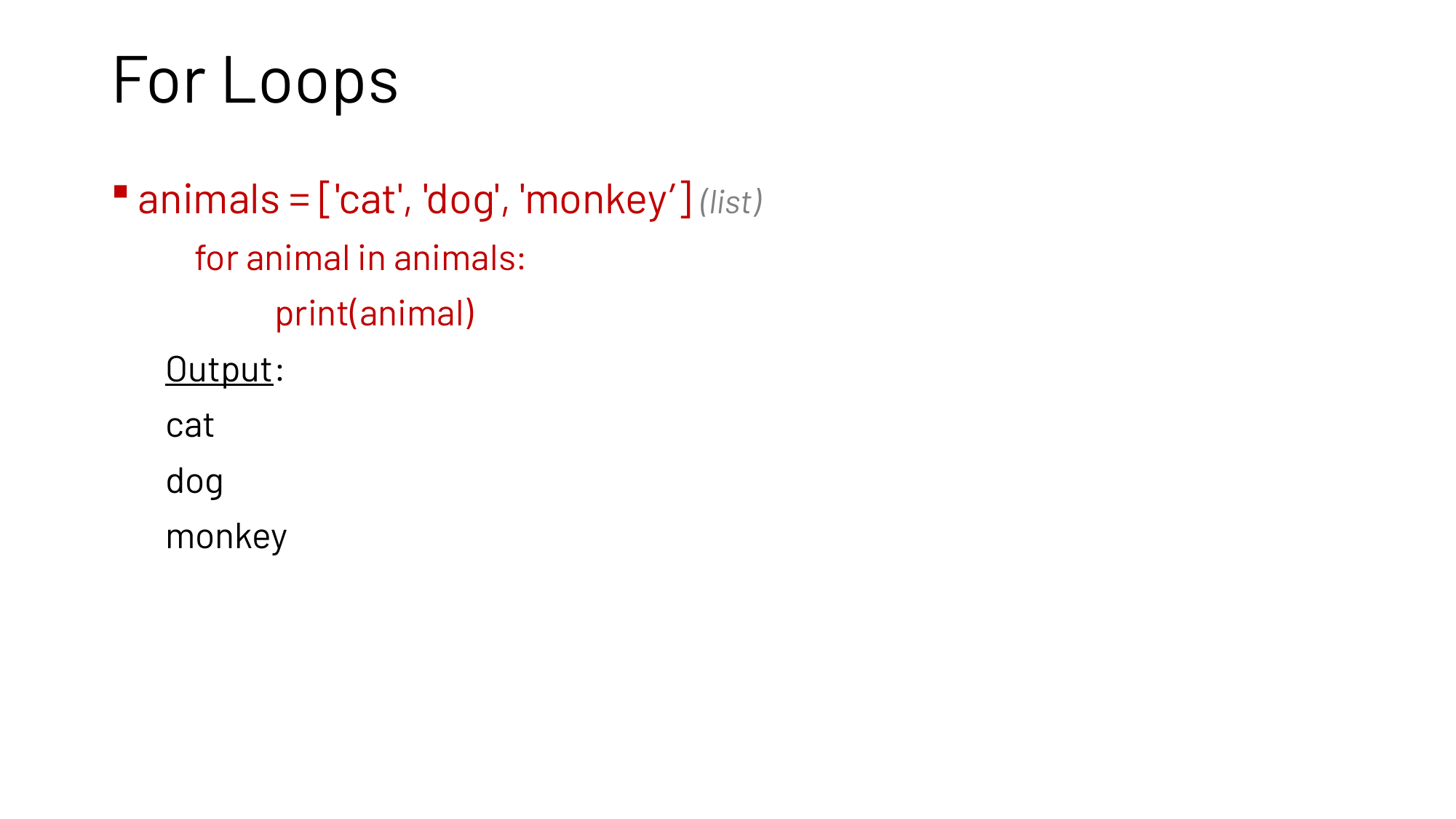

# For Loops
animals = ['cat', 'dog', 'monkey’] (list)
    for animal in animals:
    	print(animal)
Output:
cat
dog
monkey